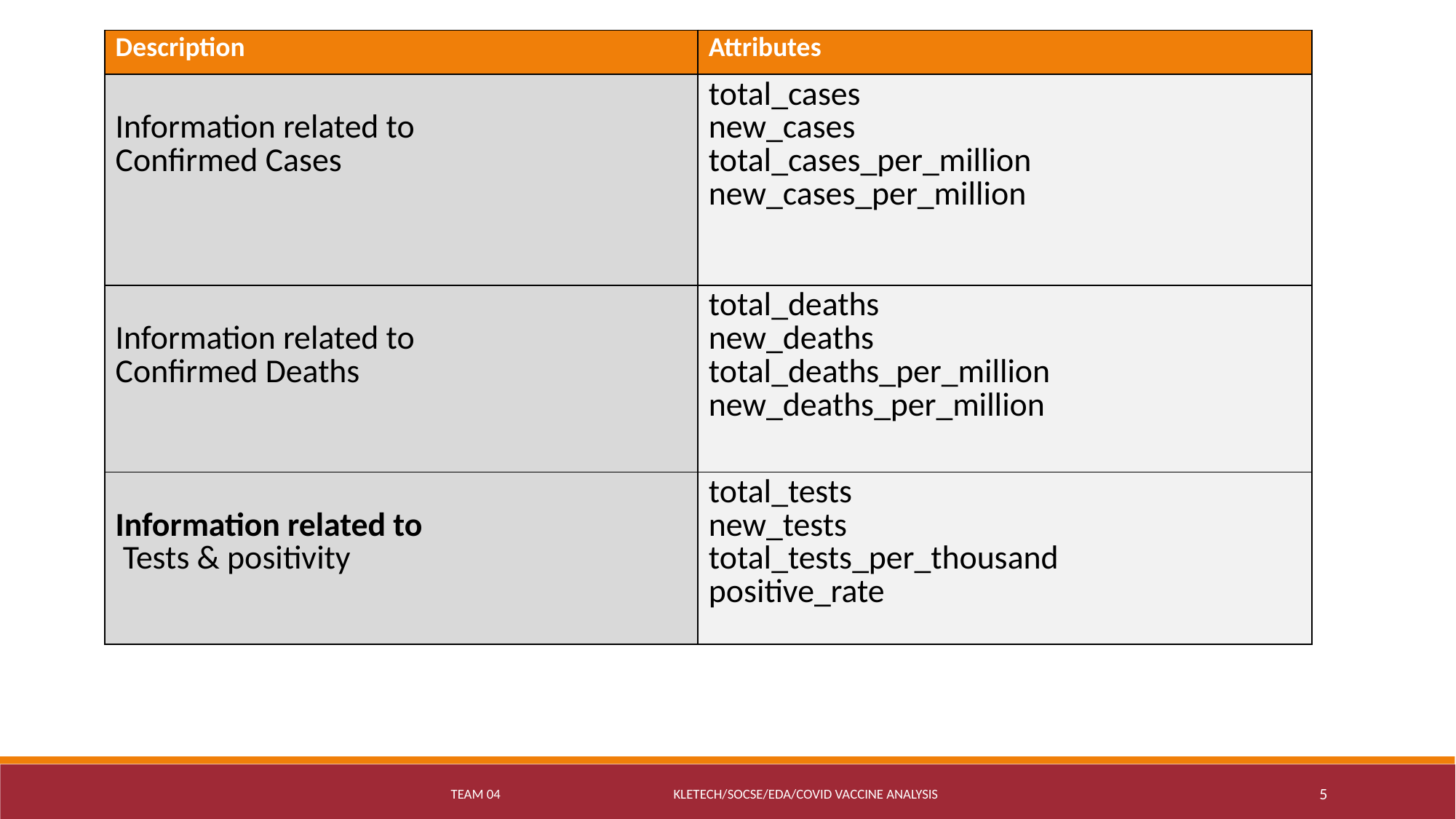

| Description | Attributes |
| --- | --- |
| Information related to Confirmed Cases | total\_cases new\_cases total\_cases\_per\_million new\_cases\_per\_million |
| Information related to Confirmed Deaths | total\_deaths new\_deaths total\_deaths\_per\_million new\_deaths\_per\_million |
| Information related to Tests & positivity | total\_tests new\_tests total\_tests\_per\_thousand positive\_rate |
TEAM 04                                                        KLETECH/SOCSE/EDA/COVID VACCINE ANALYSIS
5